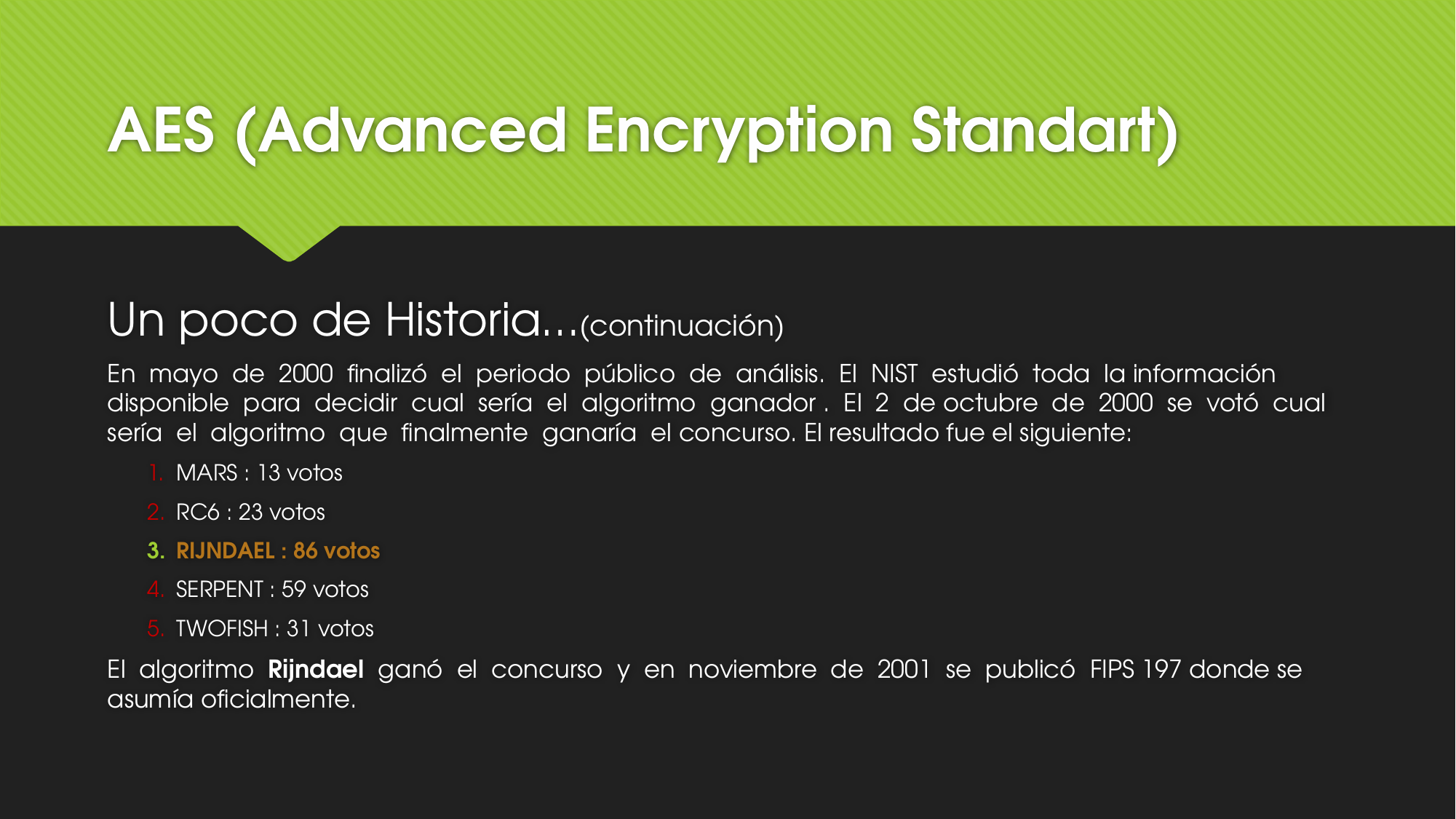

# AES (Advanced Encryption Standart)
Un poco de Historia…(continuación)
En  mayo  de  2000  finalizó  el  periodo  público  de  análisis.  El  NIST  estudió  toda  la información  disponible  para  decidir  cual  sería  el  algoritmo  ganador .  El  2  de octubre  de  2000  se  votó  cual  sería  el  algoritmo  que  finalmente  ganaría  el concurso. El resultado fue el siguiente:
MARS : 13 votos
RC6 : 23 votos
RIJNDAEL : 86 votos
SERPENT : 59 votos
TWOFISH : 31 votos
El  algoritmo  Rijndael  ganó  el  concurso  y  en  noviembre  de  2001  se  publicó  FIPS 197 donde se asumía oficialmente.